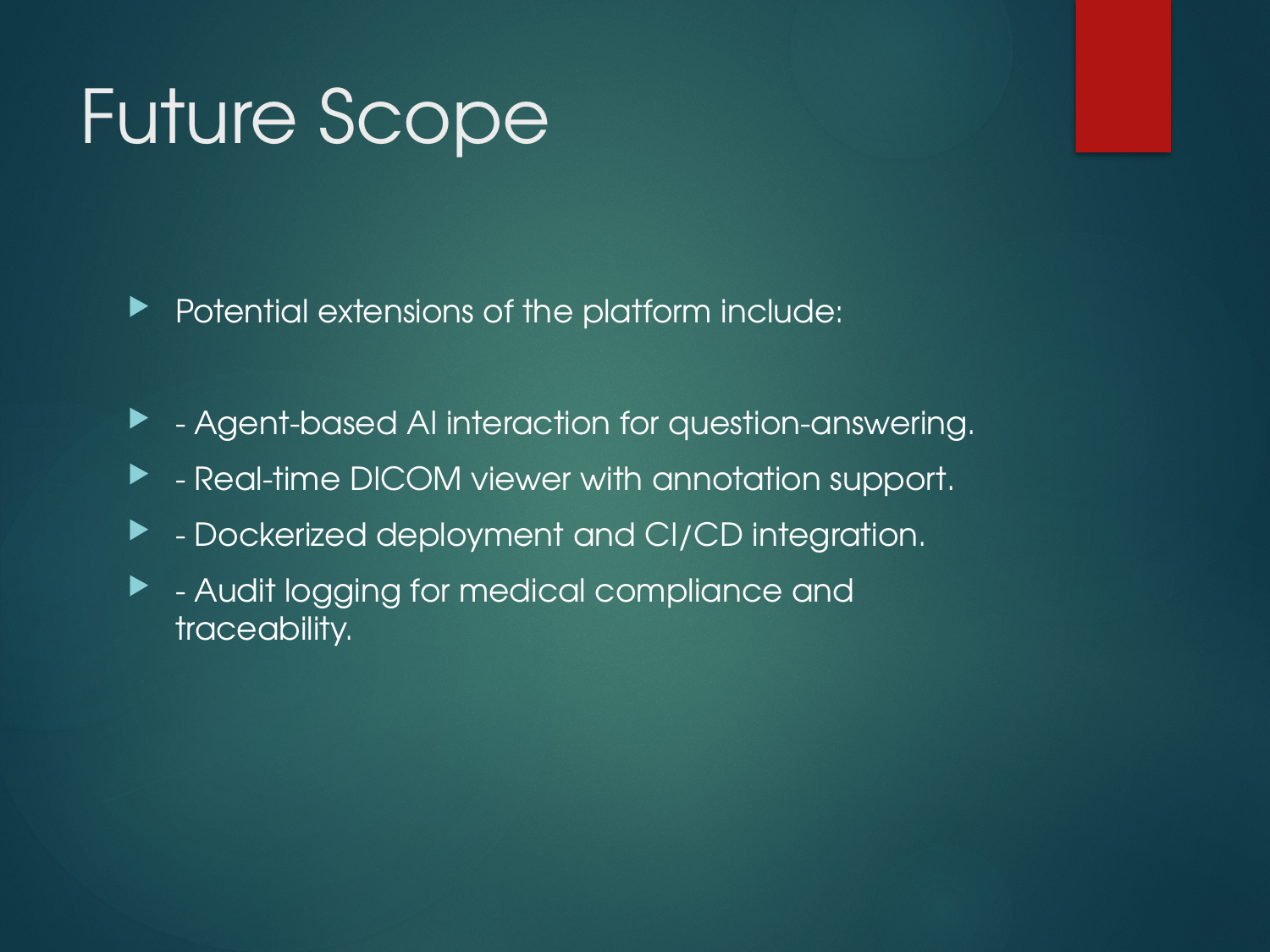

# Future Scope
Potential extensions of the platform include:

- Agent-based AI interaction for question-answering.
- Real-time DICOM viewer with annotation support.
- Dockerized deployment and CI/CD integration.
- Audit logging for medical compliance and traceability.